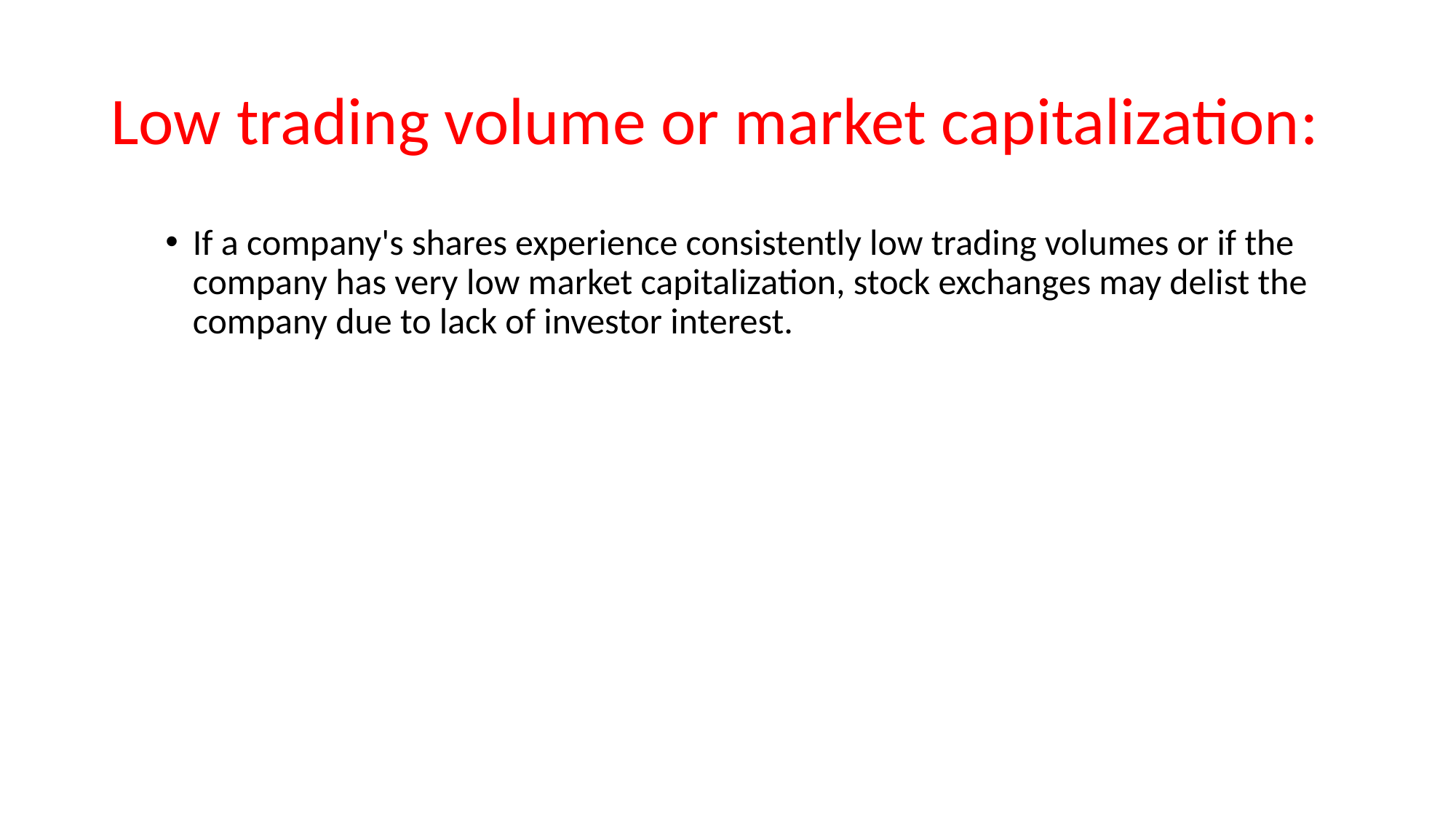

# Low trading volume or market capitalization:
If a company's shares experience consistently low trading volumes or if the company has very low market capitalization, stock exchanges may delist the company due to lack of investor interest.